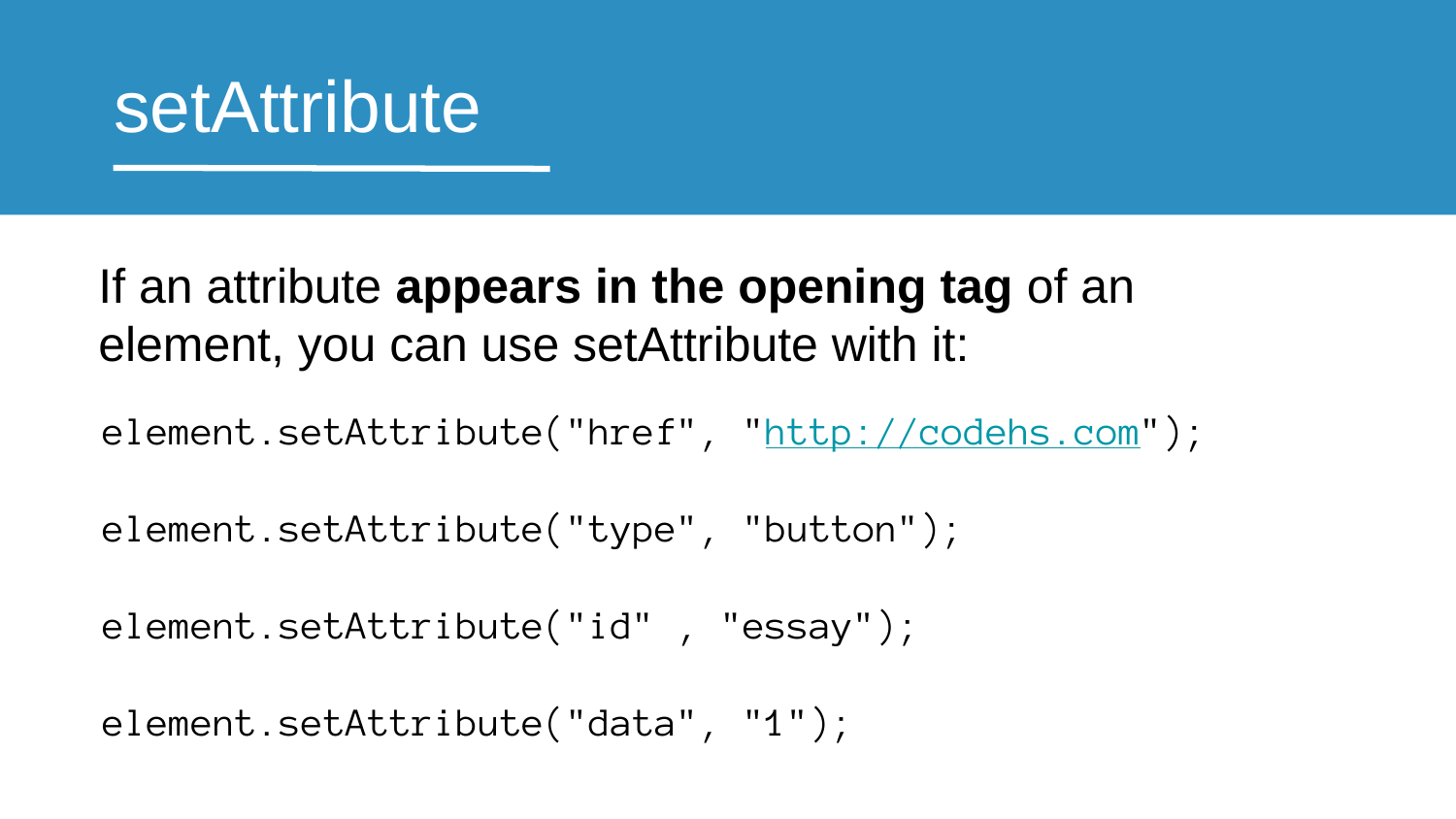

# setAttribute
If an attribute appears in the opening tag of an element, you can use setAttribute with it:
element.setAttribute("href", "http://codehs.com");

element.setAttribute("type", "button");

element.setAttribute("id" , "essay");

element.setAttribute("data", "1");